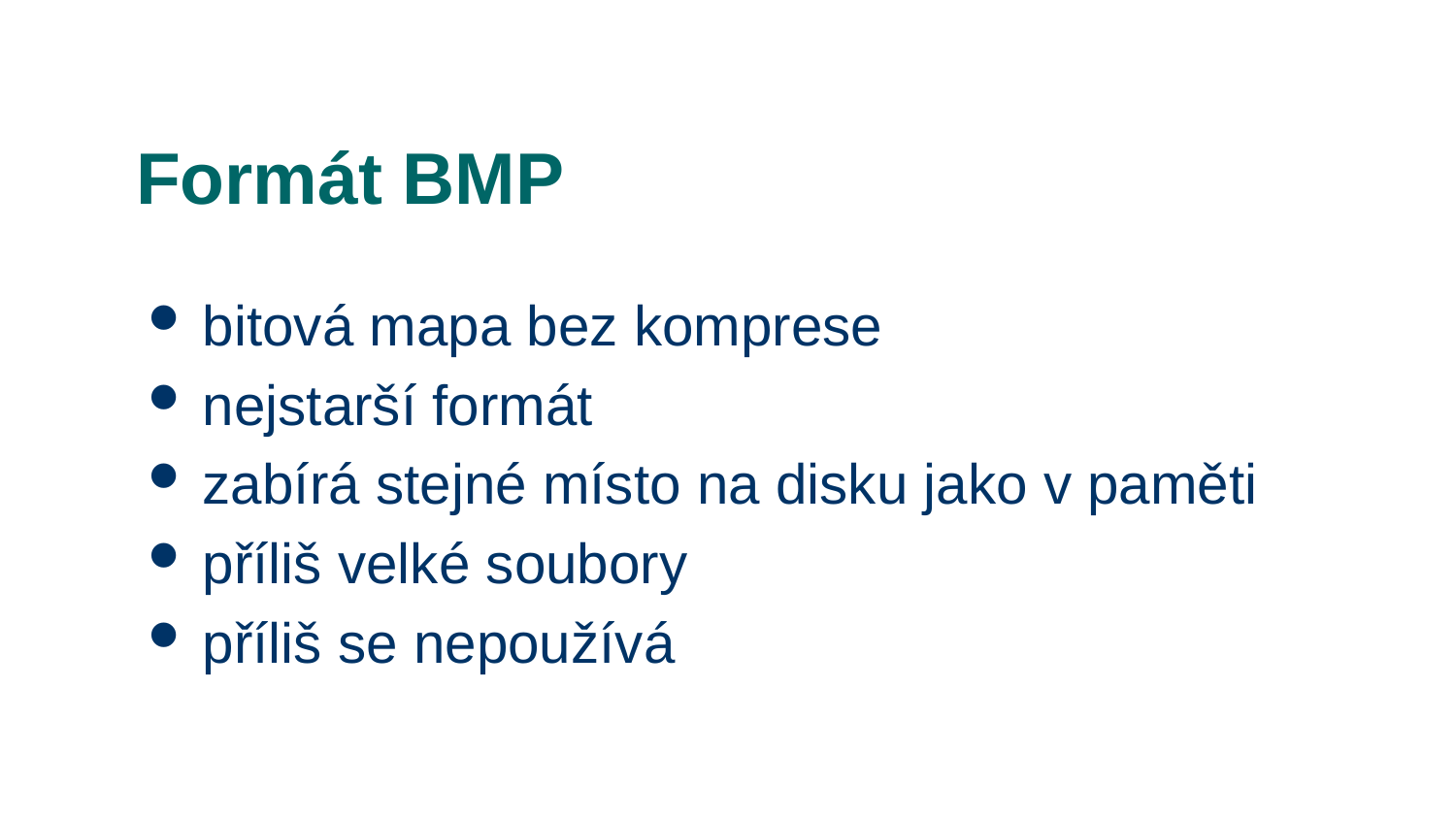

# Formát BMP
bitová mapa bez komprese
nejstarší formát
zabírá stejné místo na disku jako v paměti
příliš velké soubory
příliš se nepoužívá